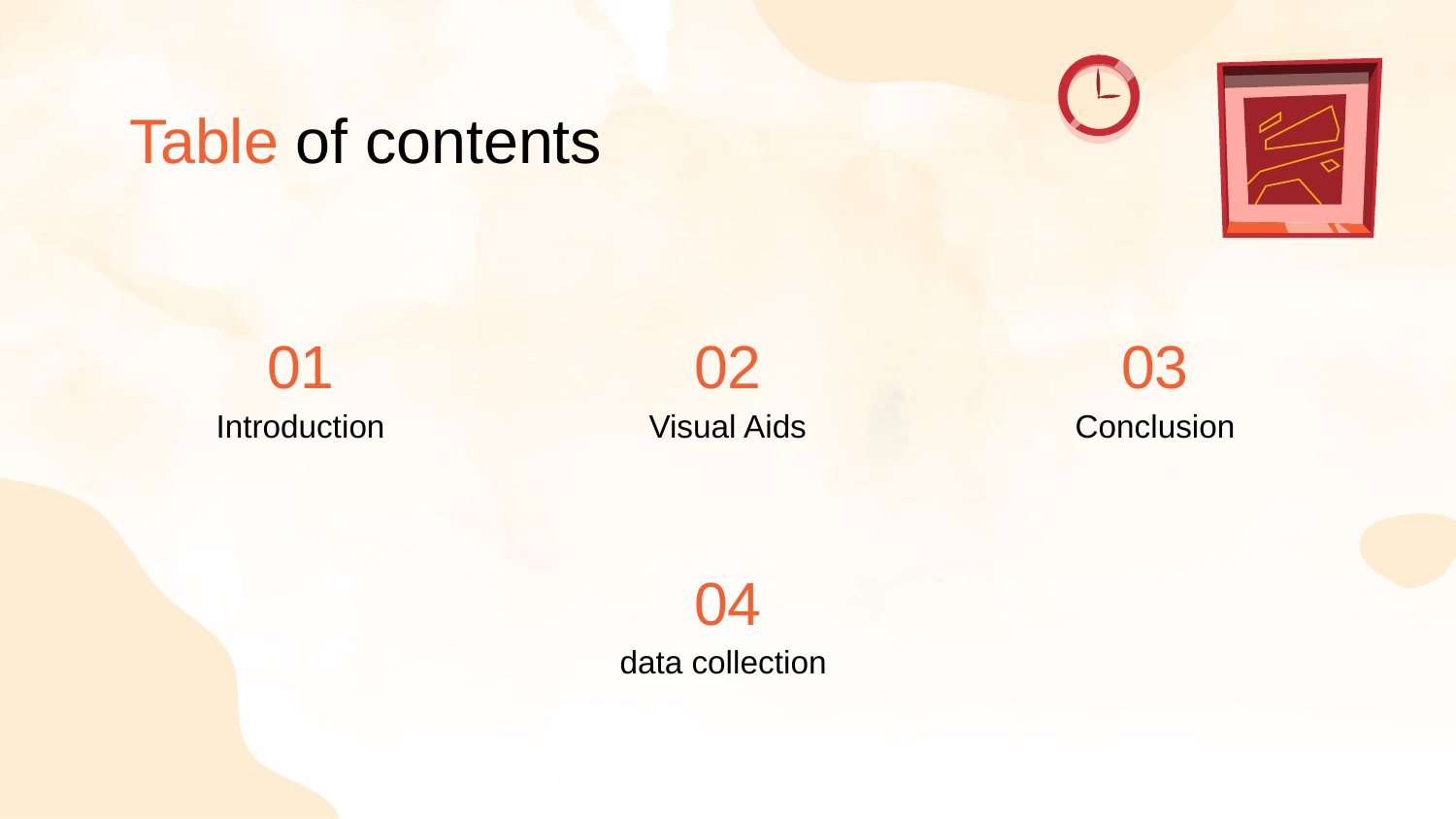

Table of contents
# 01
02
03
Introduction
Visual Aids
Conclusion

04
data collection